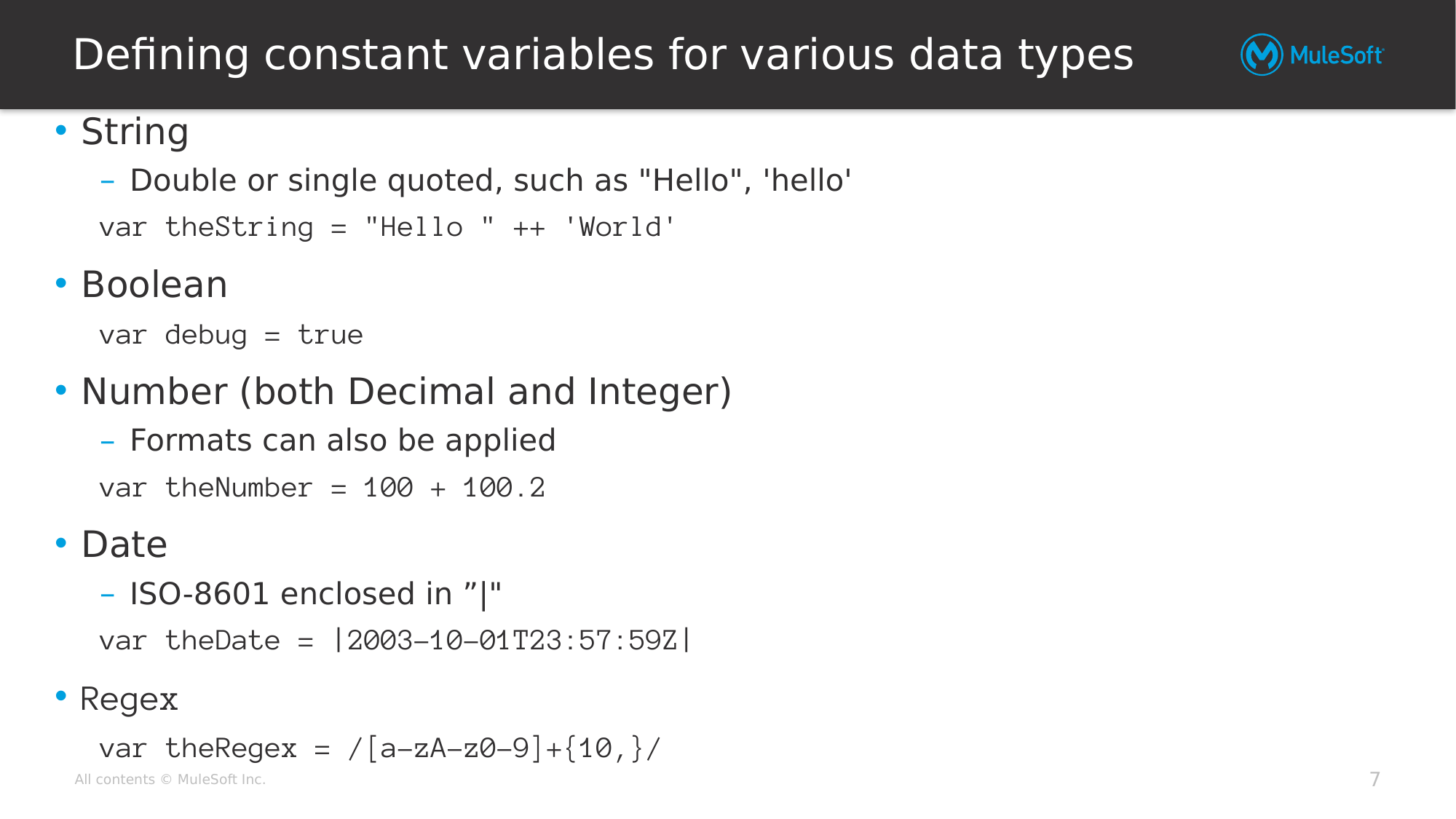

# Defining constant variables for various data types
String
Double or single quoted, such as "Hello", 'hello'
var theString = "Hello " ++ 'World'
Boolean
var debug = true
Number (both Decimal and Integer)
Formats can also be applied
var theNumber = 100 + 100.2
Date
ISO-8601 enclosed in ”|"
var theDate = |2003-10-01T23:57:59Z|
Regex
var theRegex = /[a-zA-z0-9]+{10,}/

7